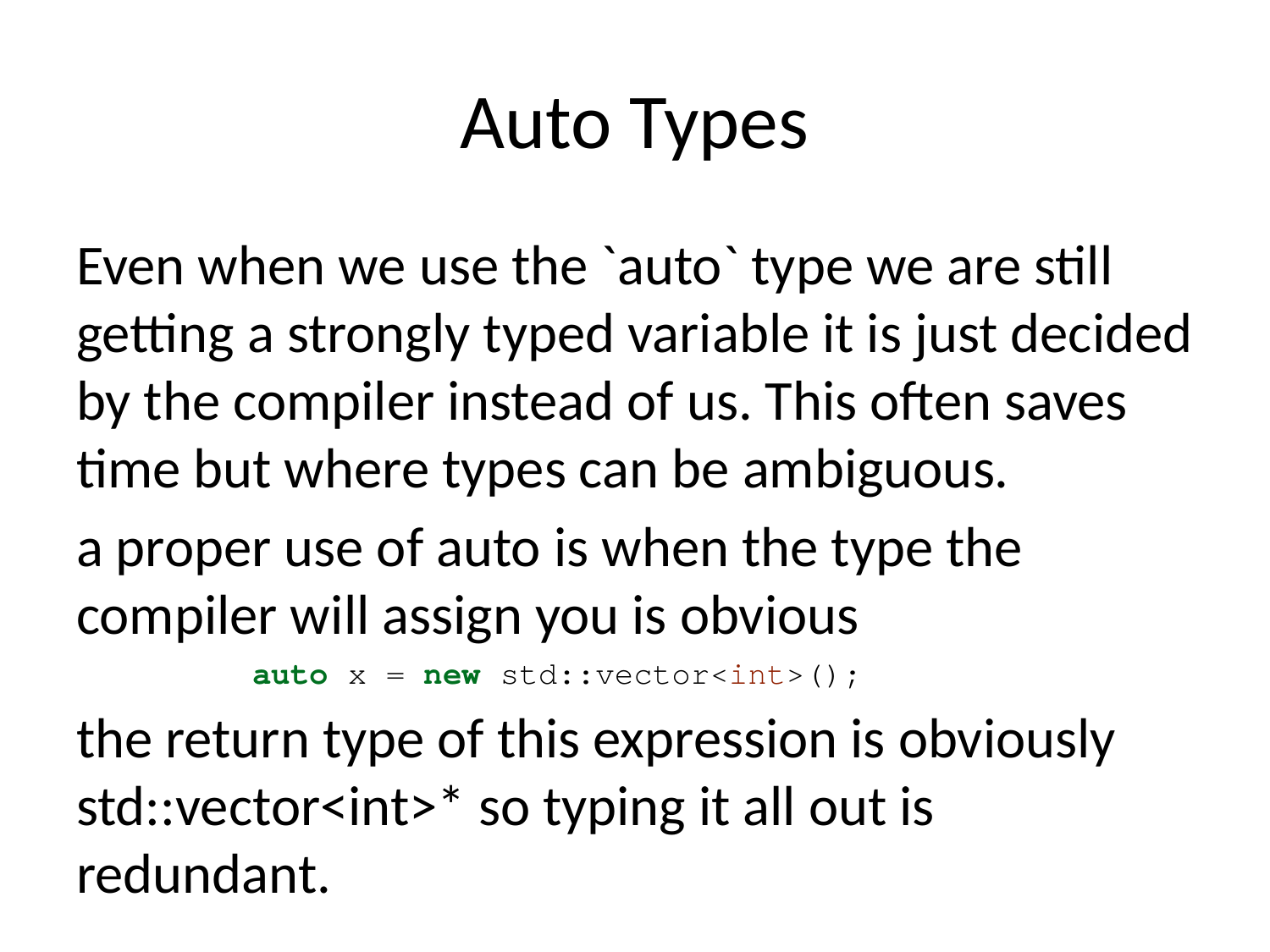

# Auto Types
Even when we use the `auto` type we are still getting a strongly typed variable it is just decided by the compiler instead of us. This often saves time but where types can be ambiguous.
a proper use of auto is when the type the compiler will assign you is obvious
auto x = new std::vector<int>();
the return type of this expression is obviously std::vector<int>* so typing it all out is redundant.